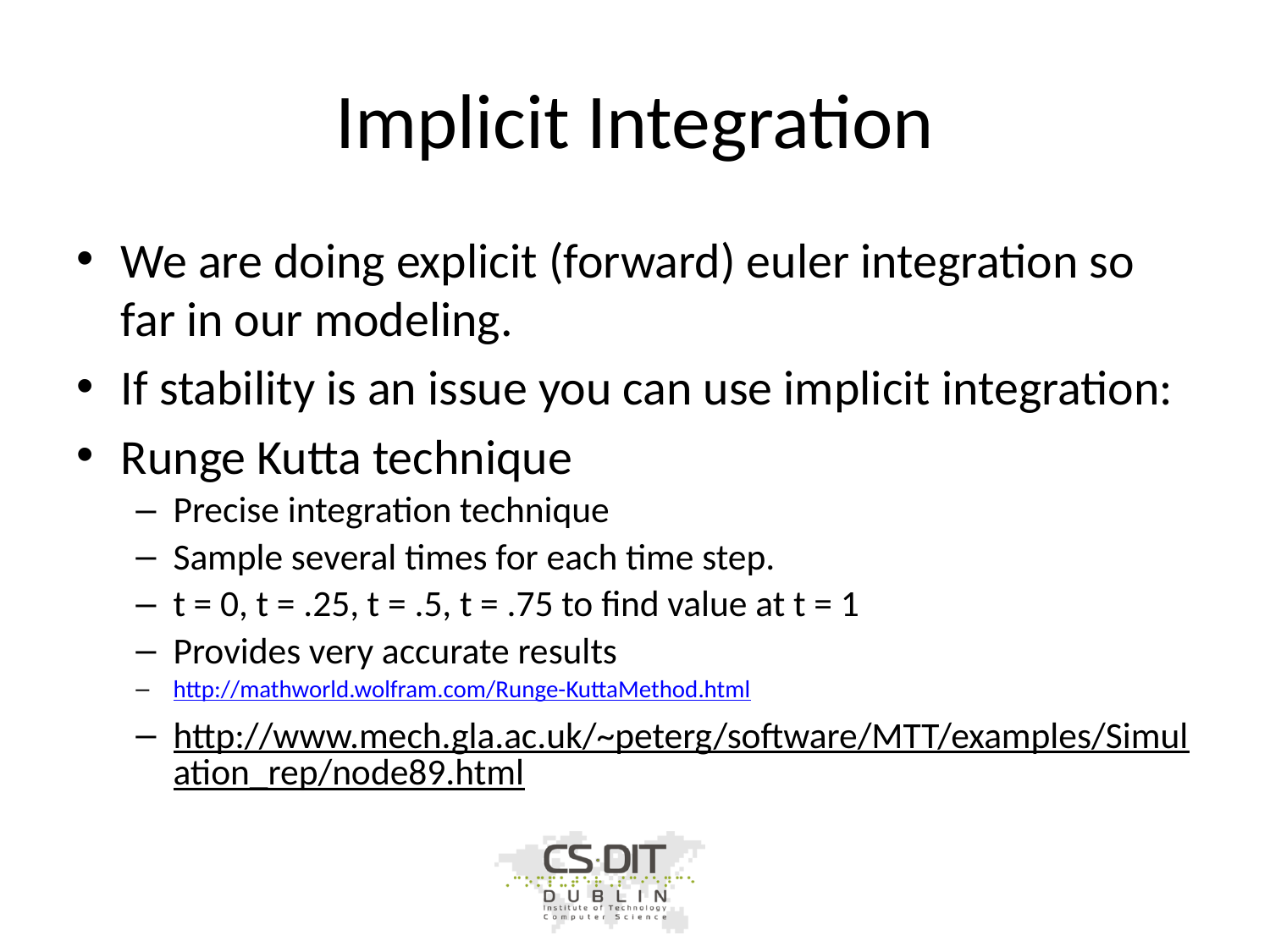

# Implicit Integration
We are doing explicit (forward) euler integration so far in our modeling.
If stability is an issue you can use implicit integration:
Runge Kutta technique
Precise integration technique
Sample several times for each time step.
t = 0, t = .25, t = .5, t = .75 to find value at t = 1
Provides very accurate results
http://mathworld.wolfram.com/Runge-KuttaMethod.html
http://www.mech.gla.ac.uk/~peterg/software/MTT/examples/Simulation_rep/node89.html